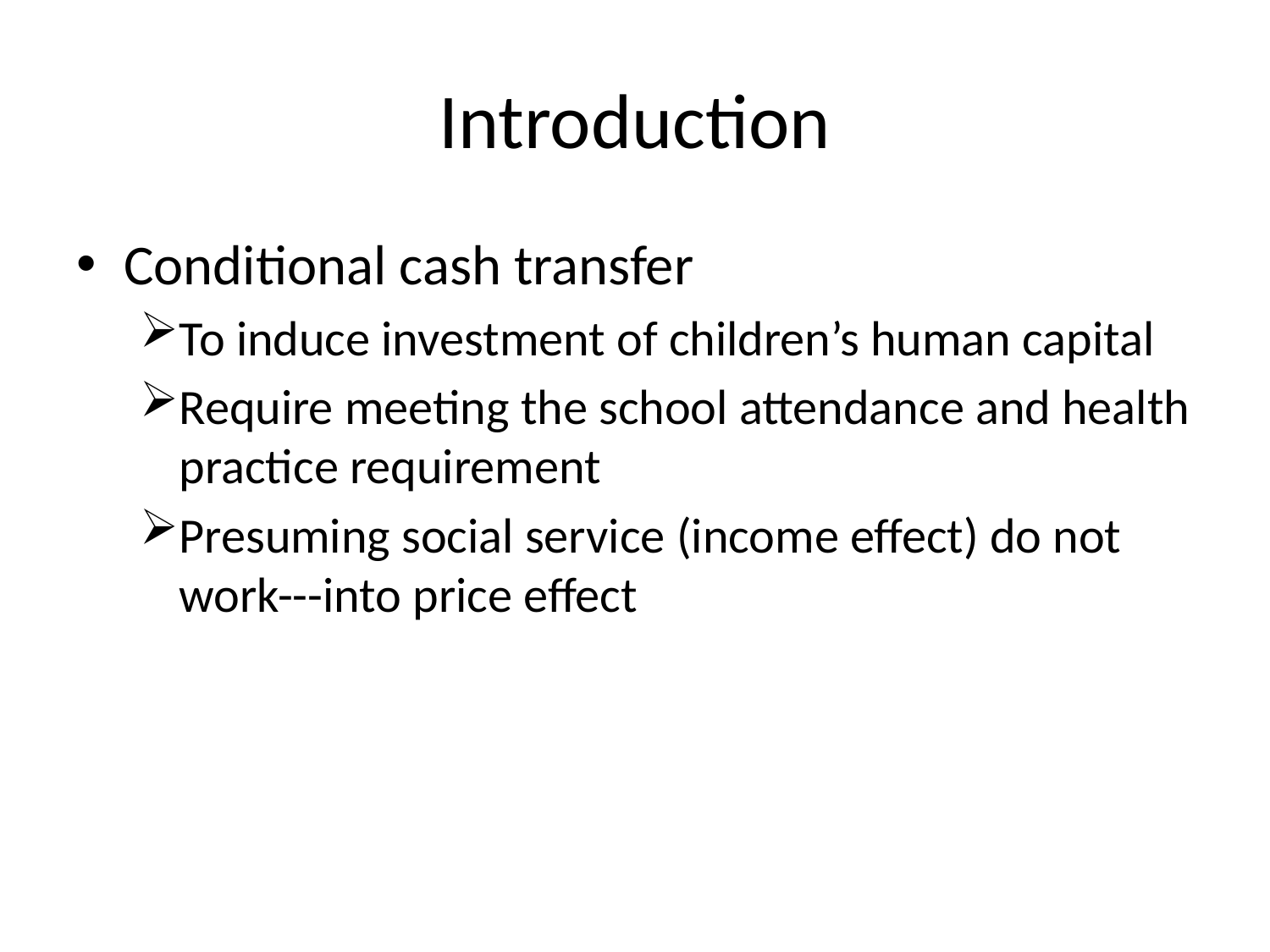

# Introduction
Conditional cash transfer
To induce investment of children’s human capital
Require meeting the school attendance and health practice requirement
Presuming social service (income effect) do not work---into price effect